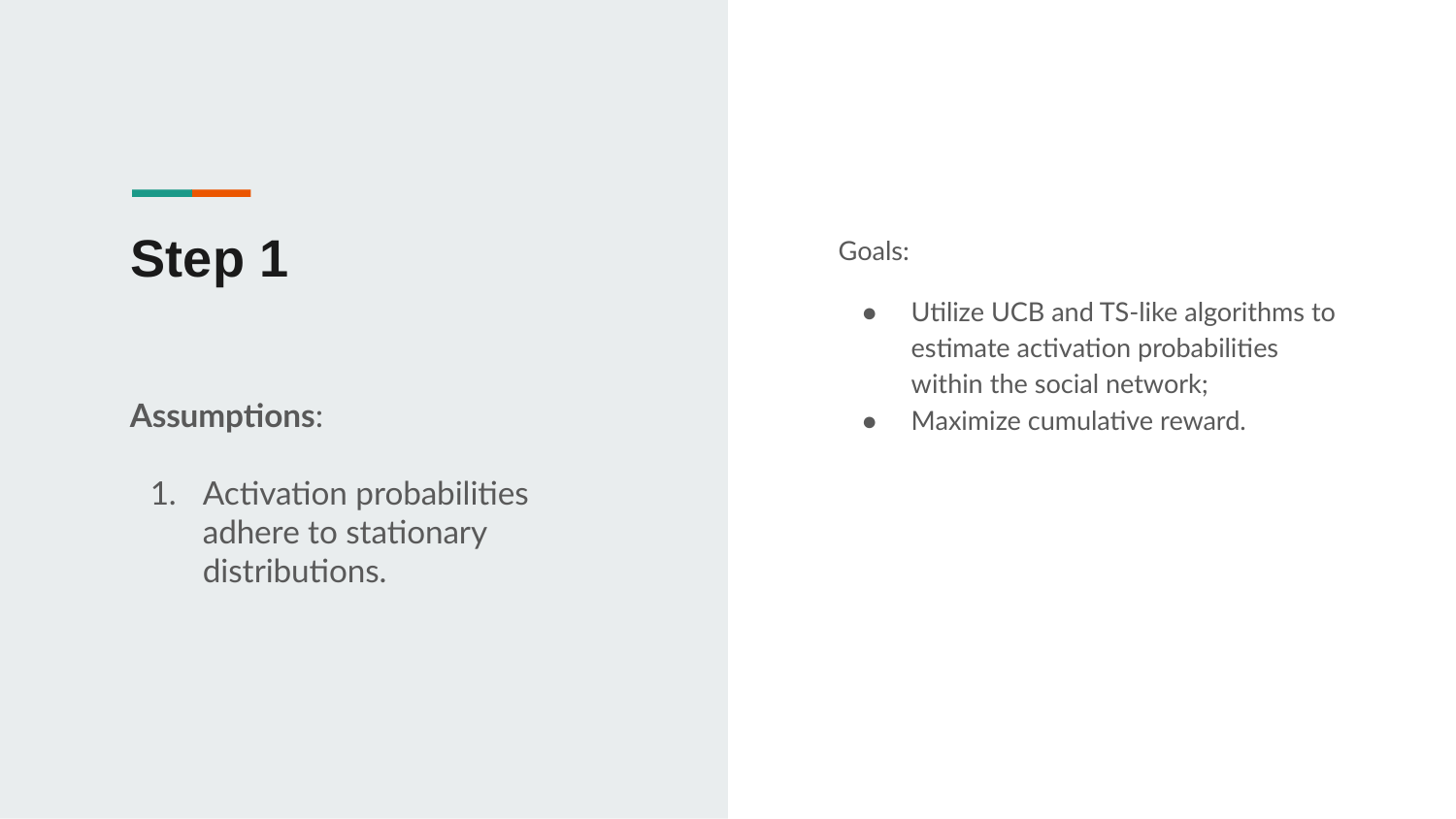

# Step 1
Goals:
Utilize UCB and TS-like algorithms to estimate activation probabilities within the social network;
Maximize cumulative reward.
Assumptions:

Activation probabilities adhere to stationary distributions.